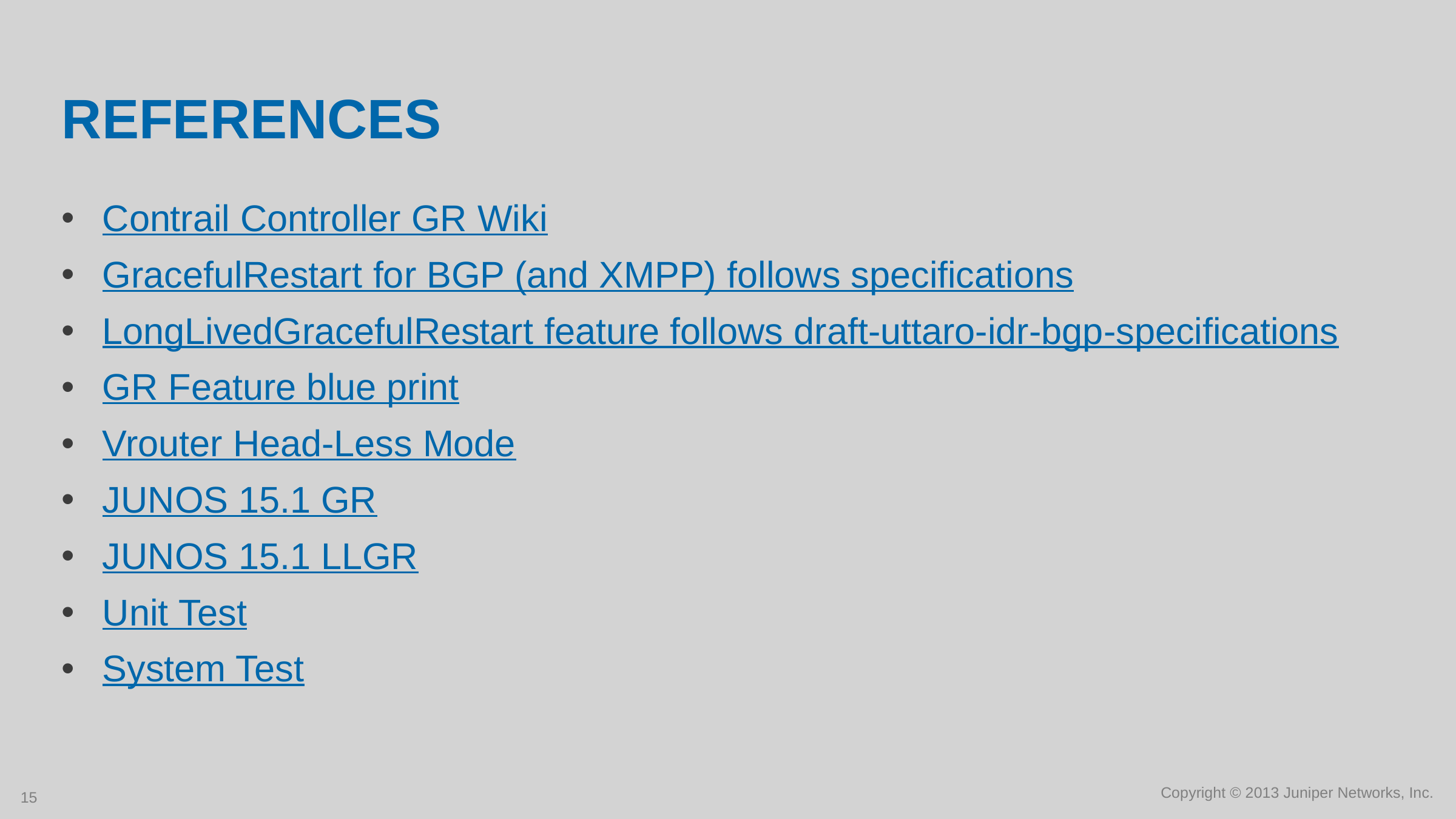

# REFERENCES
Contrail Controller GR Wiki
GracefulRestart for BGP (and XMPP) follows specifications
LongLivedGracefulRestart feature follows draft-uttaro-idr-bgp-specifications
GR Feature blue print
Vrouter Head-Less Mode
JUNOS 15.1 GR
JUNOS 15.1 LLGR
Unit Test
System Test